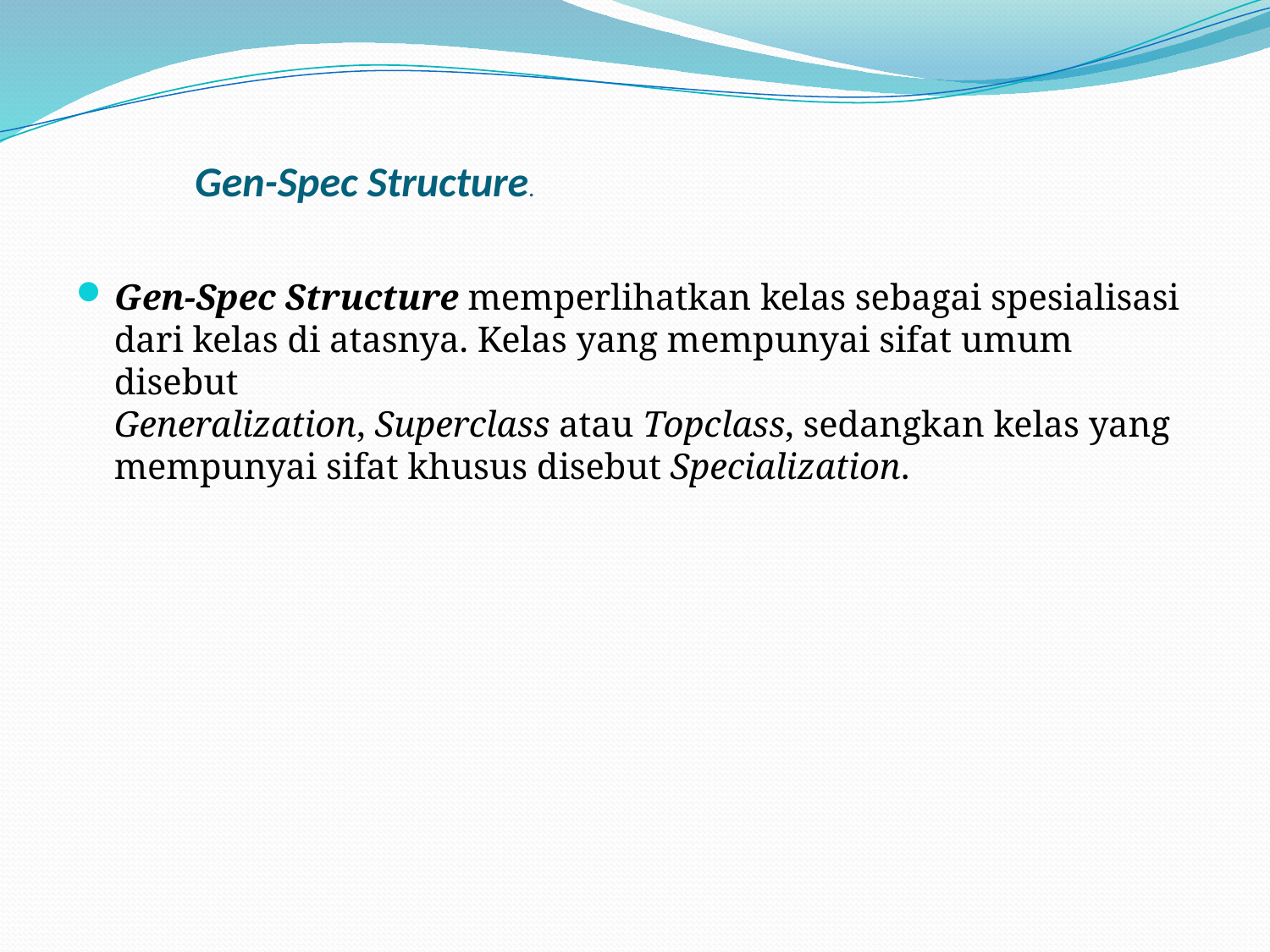

# Gen-Spec Structure.
Gen-Spec Structure memperlihatkan kelas sebagai spesialisasi dari kelas di atasnya. Kelas yang mempunyai sifat umum disebut
Generalization, Superclass atau Topclass, sedangkan kelas yang mempunyai sifat khusus disebut Specialization.